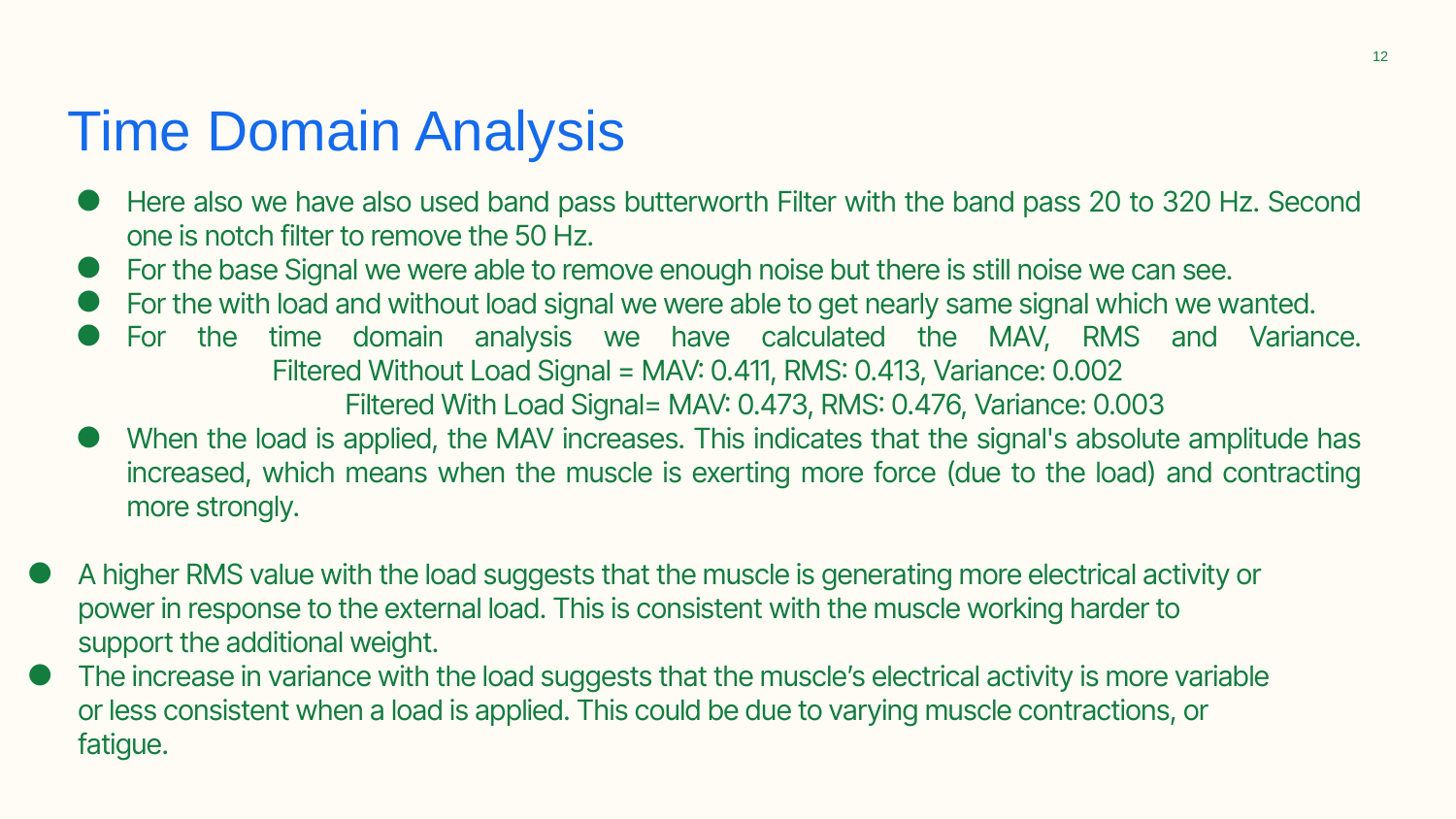

12
# Time Domain Analysis
Here also we have also used band pass butterworth Filter with the band pass 20 to 320 Hz. Second one is notch filter to remove the 50 Hz.
For the base Signal we were able to remove enough noise but there is still noise we can see.
For the with load and without load signal we were able to get nearly same signal which we wanted.
For the time domain analysis we have calculated the MAV, RMS and Variance.
	Filtered Without Load Signal = MAV: 0.411, RMS: 0.413, Variance: 0.002
		Filtered With Load Signal= MAV: 0.473, RMS: 0.476, Variance: 0.003
When the load is applied, the MAV increases. This indicates that the signal's absolute amplitude has increased, which means when the muscle is exerting more force (due to the load) and contracting more strongly.

A higher RMS value with the load suggests that the muscle is generating more electrical activity or power in response to the external load. This is consistent with the muscle working harder to support the additional weight.
The increase in variance with the load suggests that the muscle’s electrical activity is more variable or less consistent when a load is applied. This could be due to varying muscle contractions, or fatigue.